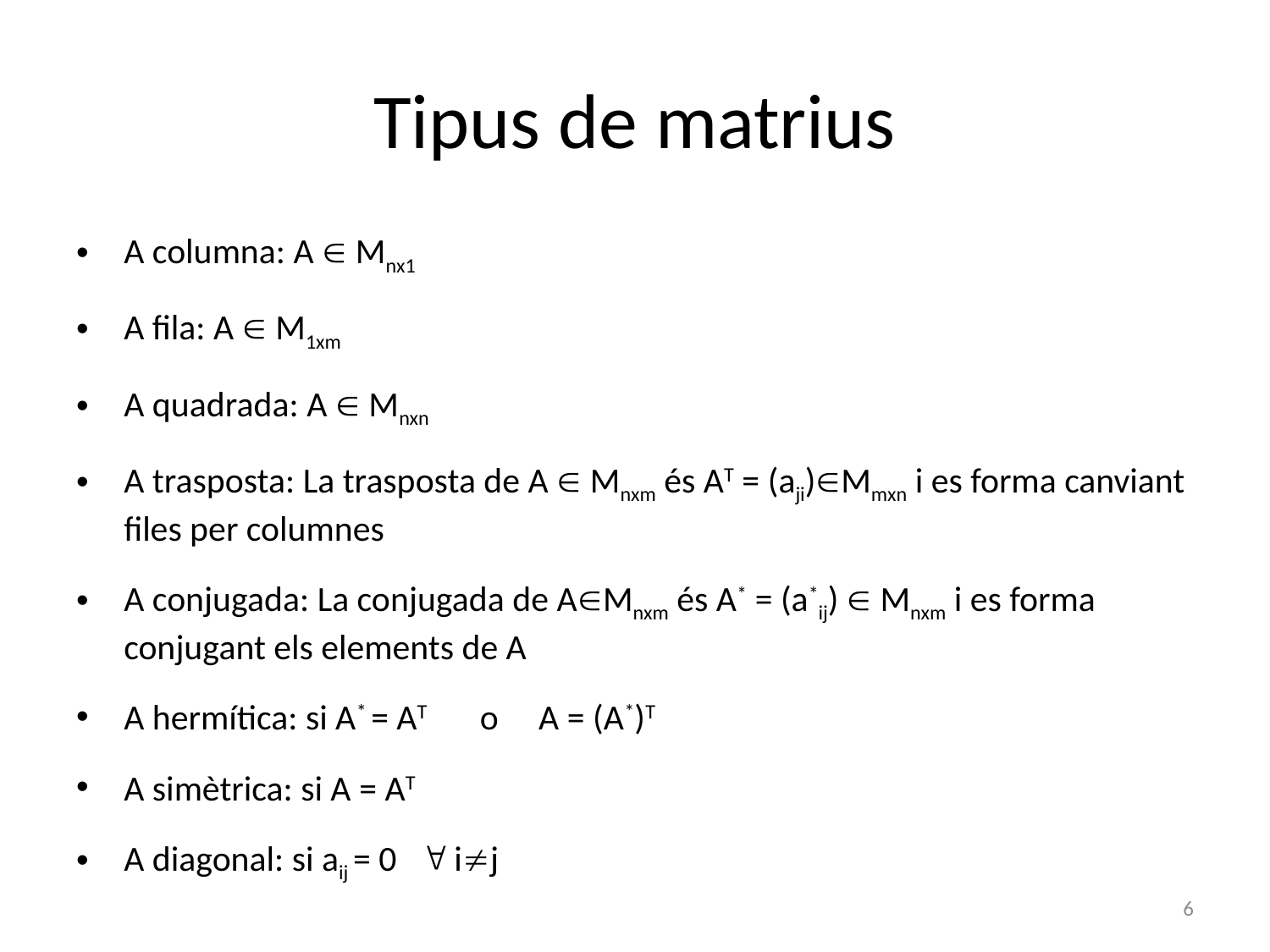

# Tipus de matrius
A columna: A ∈ Mnx1
A fila: A ∈ M1xm
A quadrada: A ∈ Mnxn
A trasposta: La trasposta de A ∈ Mnxm és AT = (aji)∈Mmxn i es forma canviant files per columnes
A conjugada: La conjugada de A∈Mnxm és A* = (a*ij) ∈ Mnxm i es forma conjugant els elements de A
A hermítica: si A* = AT       o     A = (A*)T
A simètrica: si A = AT
A diagonal: si aij = 0   ∀ i≠j
6